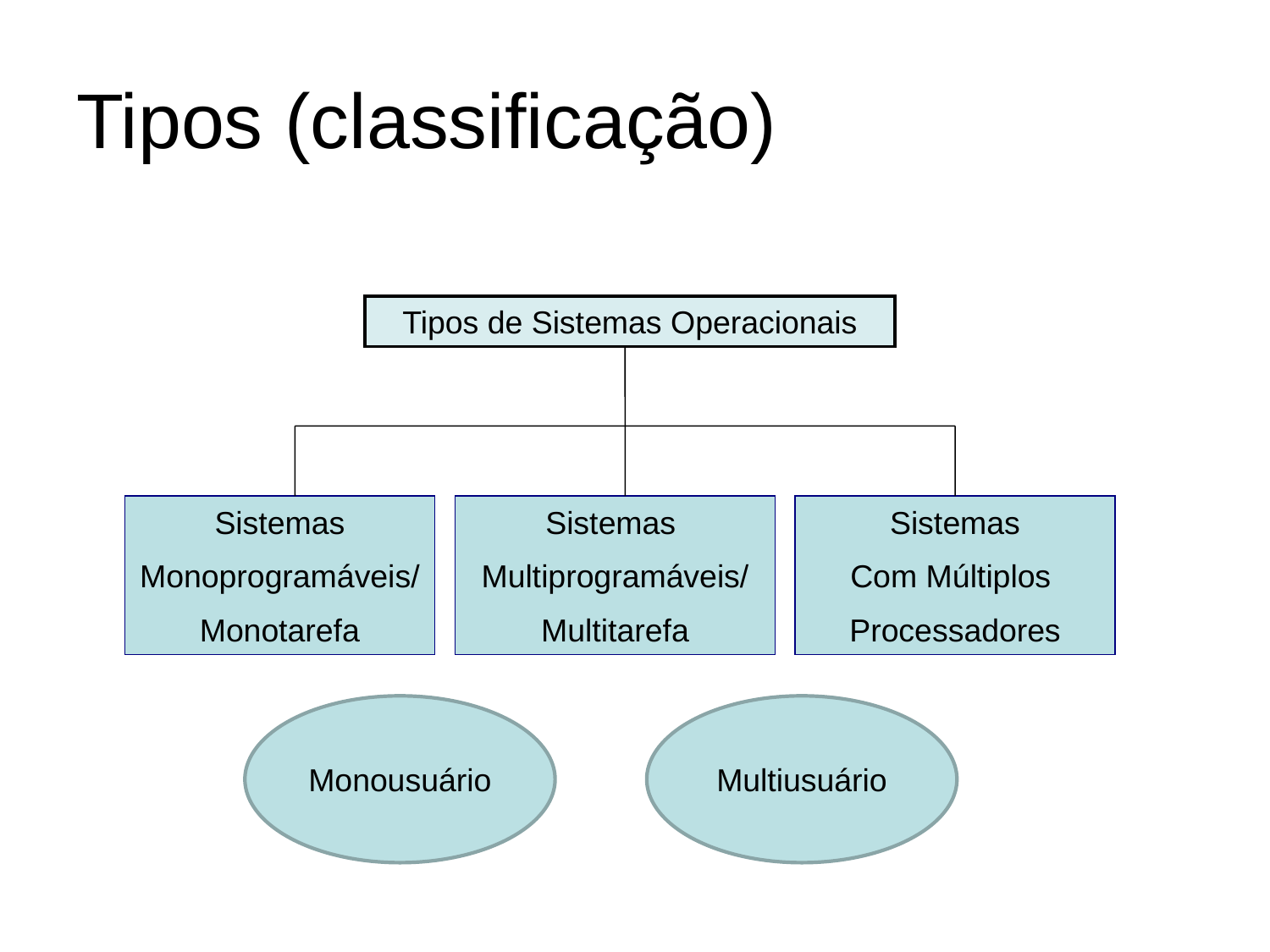

# Tipos (classificação)
Tipos de Sistemas Operacionais

Sistemas
Monoprogramáveis/
Monotarefa
Sistemas
Multiprogramáveis/
Multitarefa
Sistemas
Com Múltiplos
Processadores
Monousuário
Multiusuário